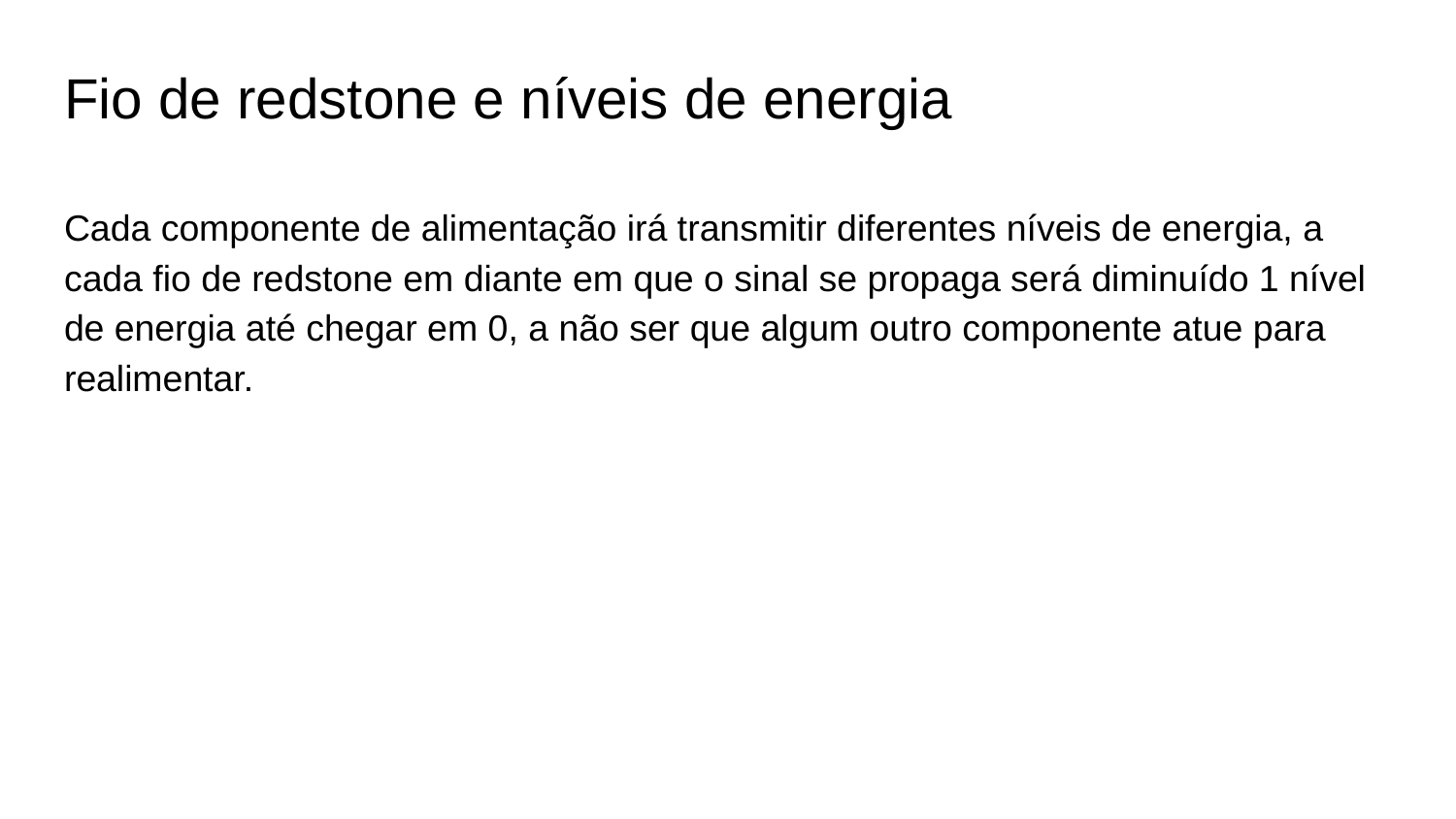

# Fio de redstone e níveis de energia
Cada componente de alimentação irá transmitir diferentes níveis de energia, a cada fio de redstone em diante em que o sinal se propaga será diminuído 1 nível de energia até chegar em 0, a não ser que algum outro componente atue para realimentar.